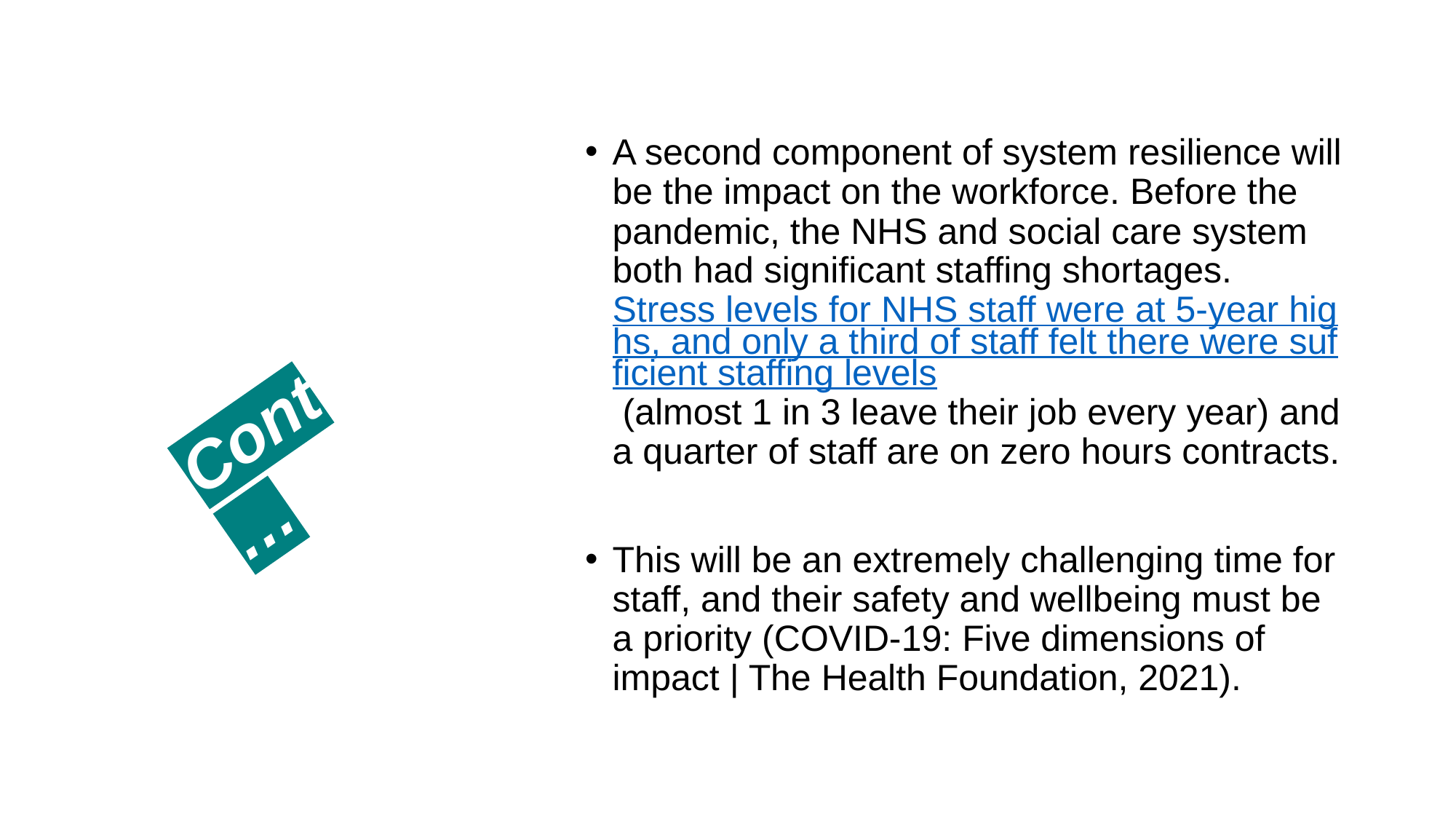

A second component of system resilience will be the impact on the workforce. Before the pandemic, the NHS and social care system both had significant staffing shortages. Stress levels for NHS staff were at 5-year highs, and only a third of staff felt there were sufficient staffing levels (almost 1 in 3 leave their job every year) and a quarter of staff are on zero hours contracts.

This will be an extremely challenging time for staff, and their safety and wellbeing must be a priority (COVID-19: Five dimensions of impact | The Health Foundation, 2021).

Cont…